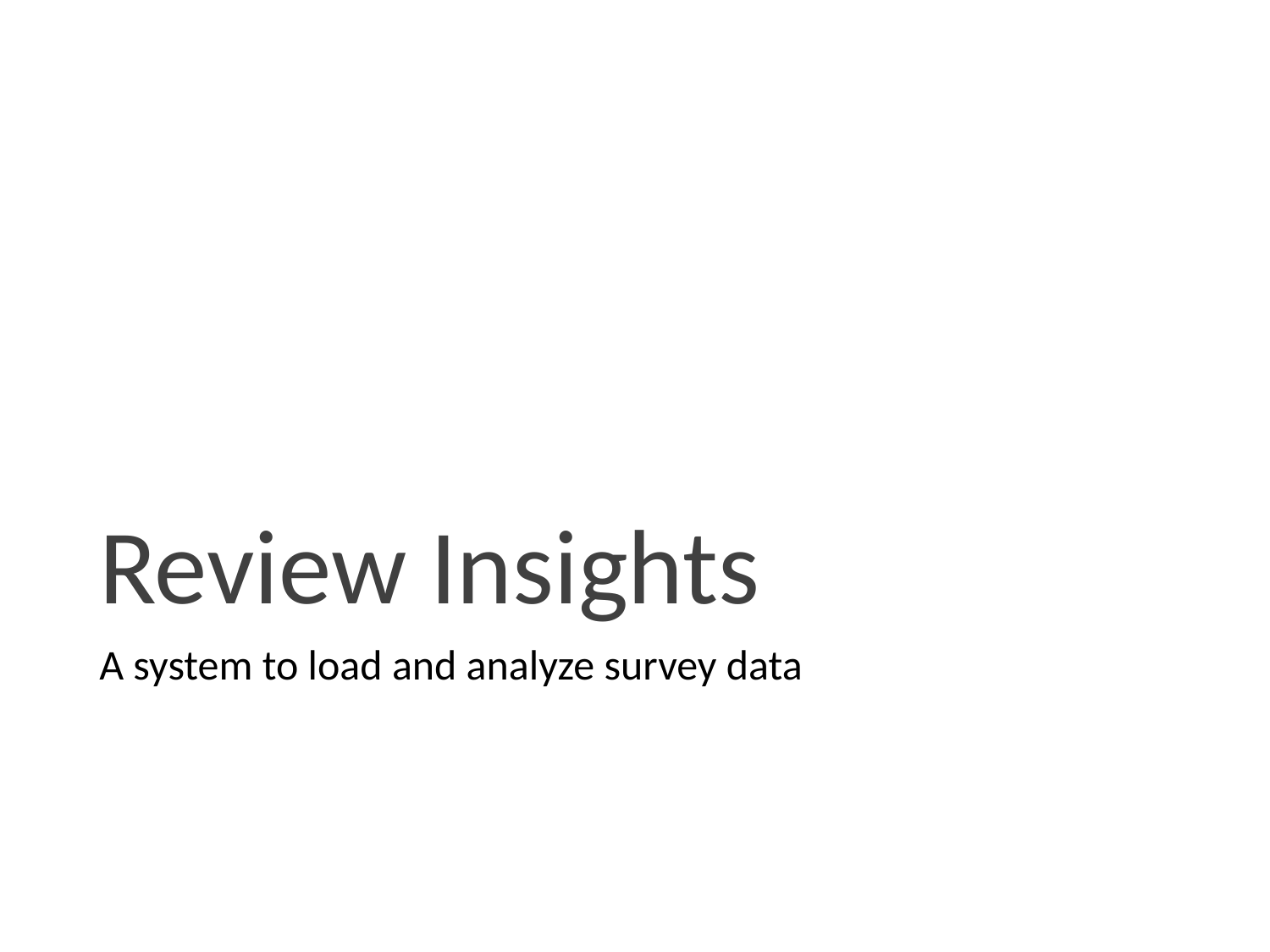

# Review Insights
A system to load and analyze survey data